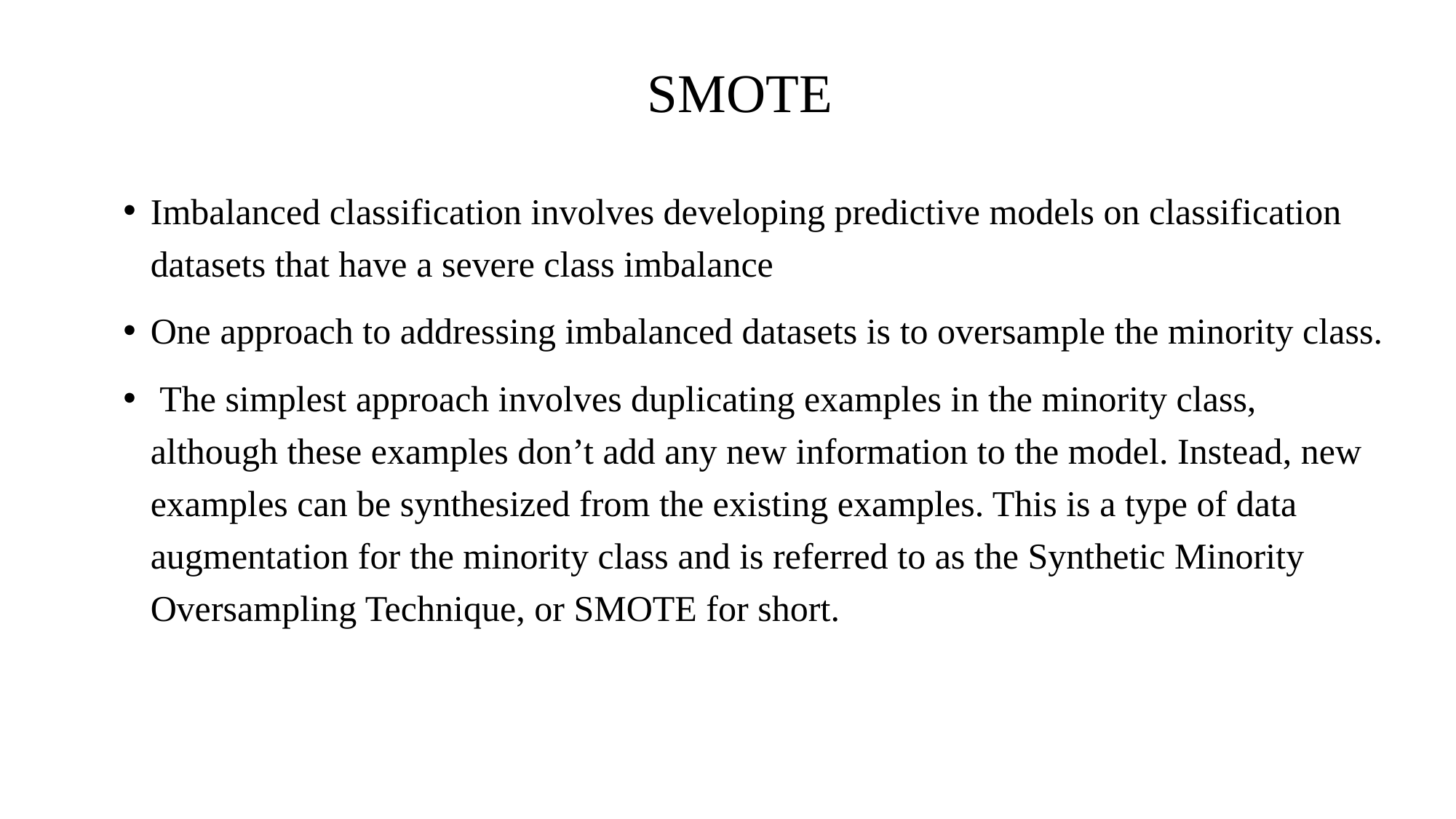

# SMOTE
Imbalanced classification involves developing predictive models on classification datasets that have a severe class imbalance
One approach to addressing imbalanced datasets is to oversample the minority class.
 The simplest approach involves duplicating examples in the minority class, although these examples don’t add any new information to the model. Instead, new examples can be synthesized from the existing examples. This is a type of data augmentation for the minority class and is referred to as the Synthetic Minority Oversampling Technique, or SMOTE for short.